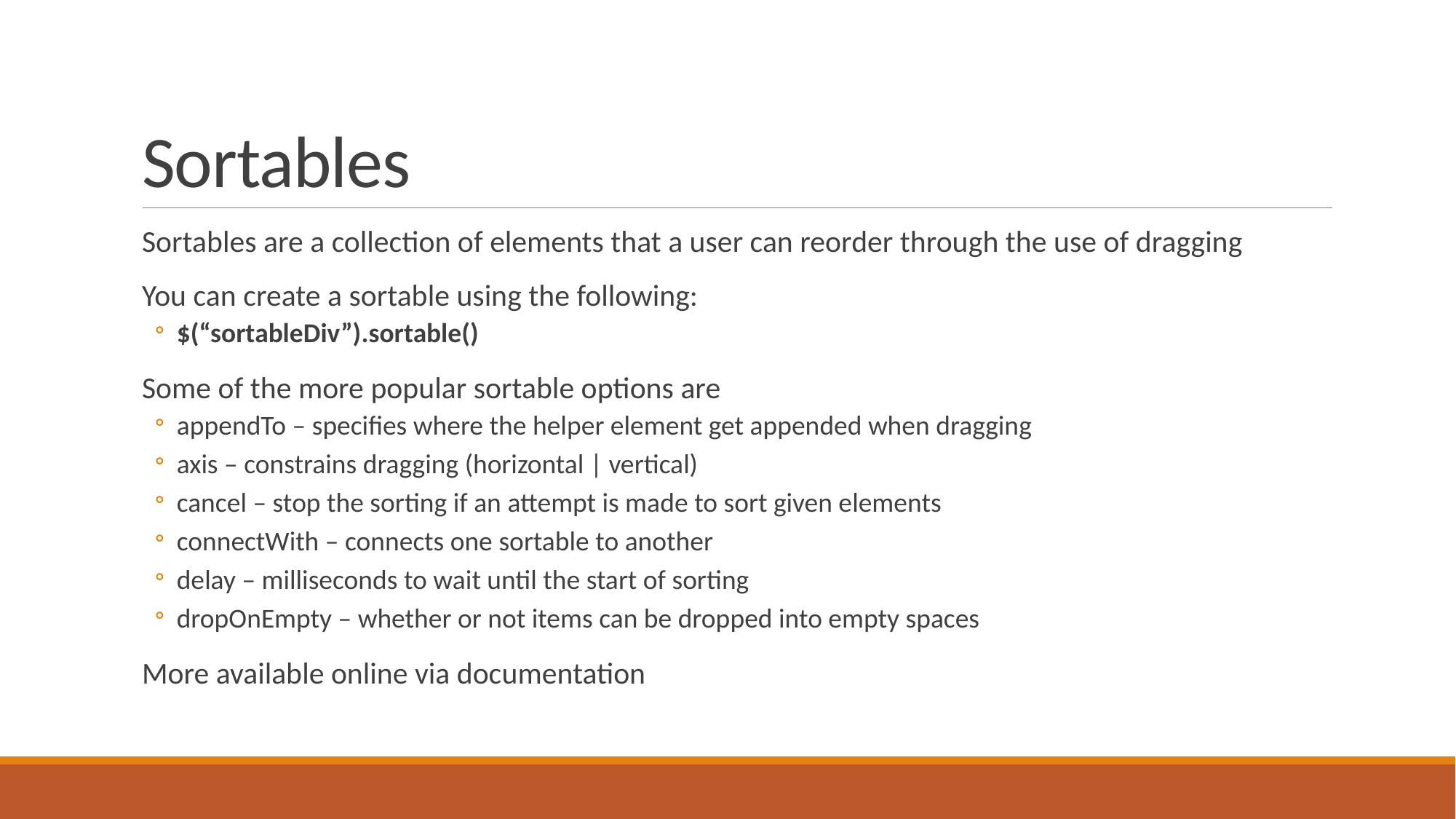

# Sortables
Sortables are a collection of elements that a user can reorder through the use of dragging
You can create a sortable using the following:
$(“sortableDiv”).sortable()
Some of the more popular sortable options are
appendTo – specifies where the helper element get appended when dragging
axis – constrains dragging (horizontal | vertical)
cancel – stop the sorting if an attempt is made to sort given elements
connectWith – connects one sortable to another
delay – milliseconds to wait until the start of sorting
dropOnEmpty – whether or not items can be dropped into empty spaces
More available online via documentation